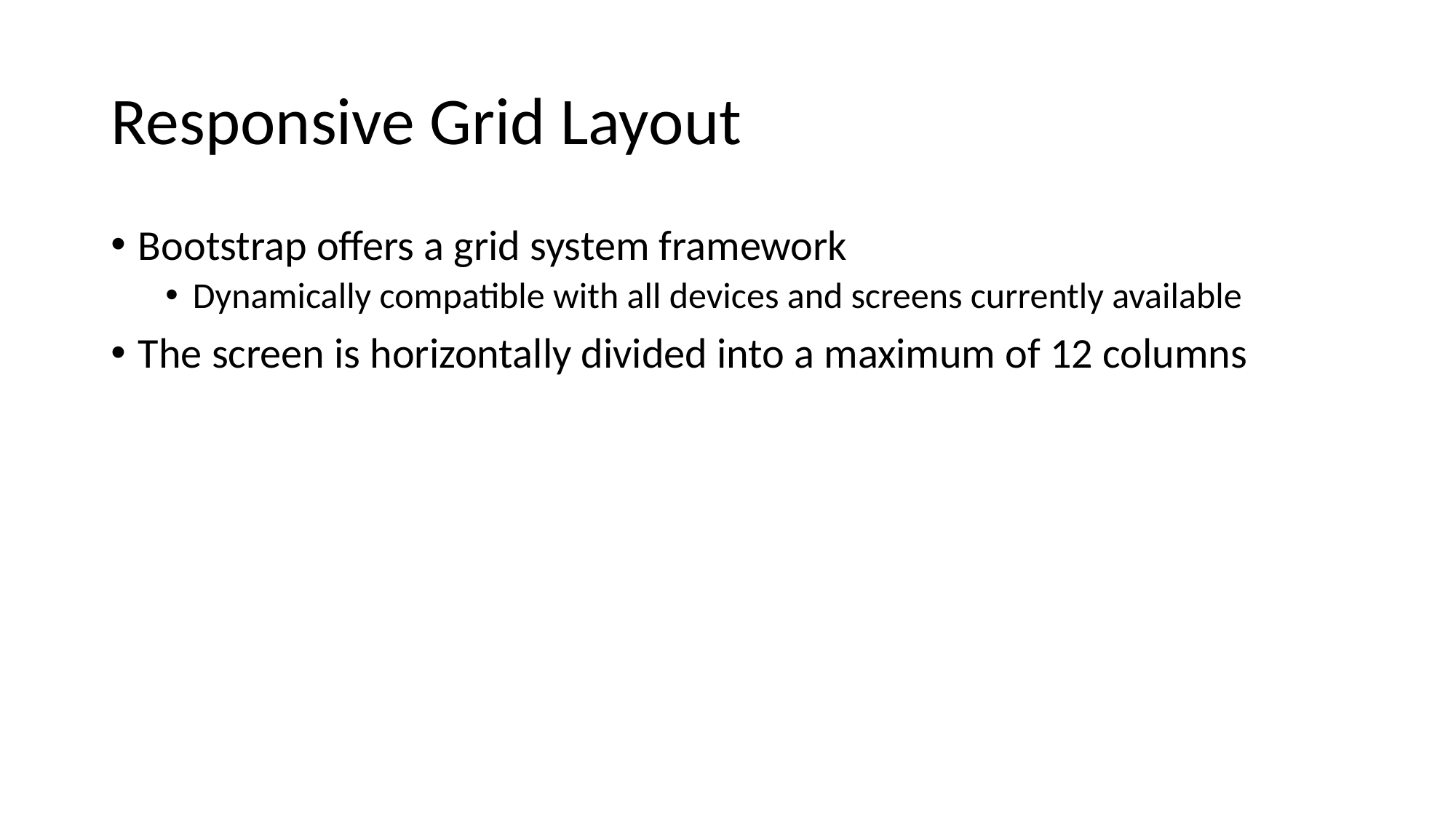

# Responsive Grid Layout
Bootstrap offers a grid system framework
Dynamically compatible with all devices and screens currently available
The screen is horizontally divided into a maximum of 12 columns